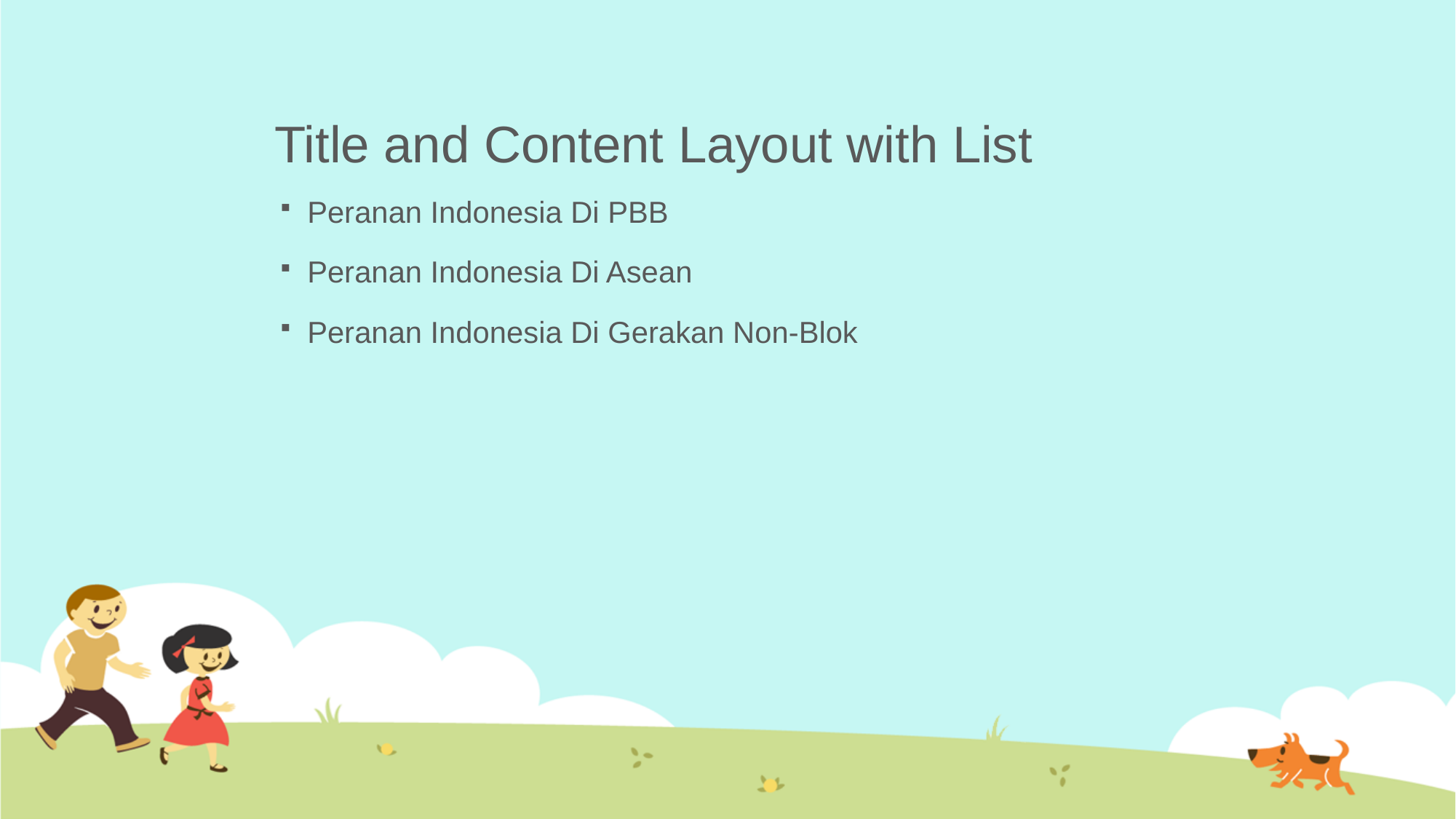

# Title and Content Layout with List
Peranan Indonesia Di PBB
Peranan Indonesia Di Asean
Peranan Indonesia Di Gerakan Non-Blok